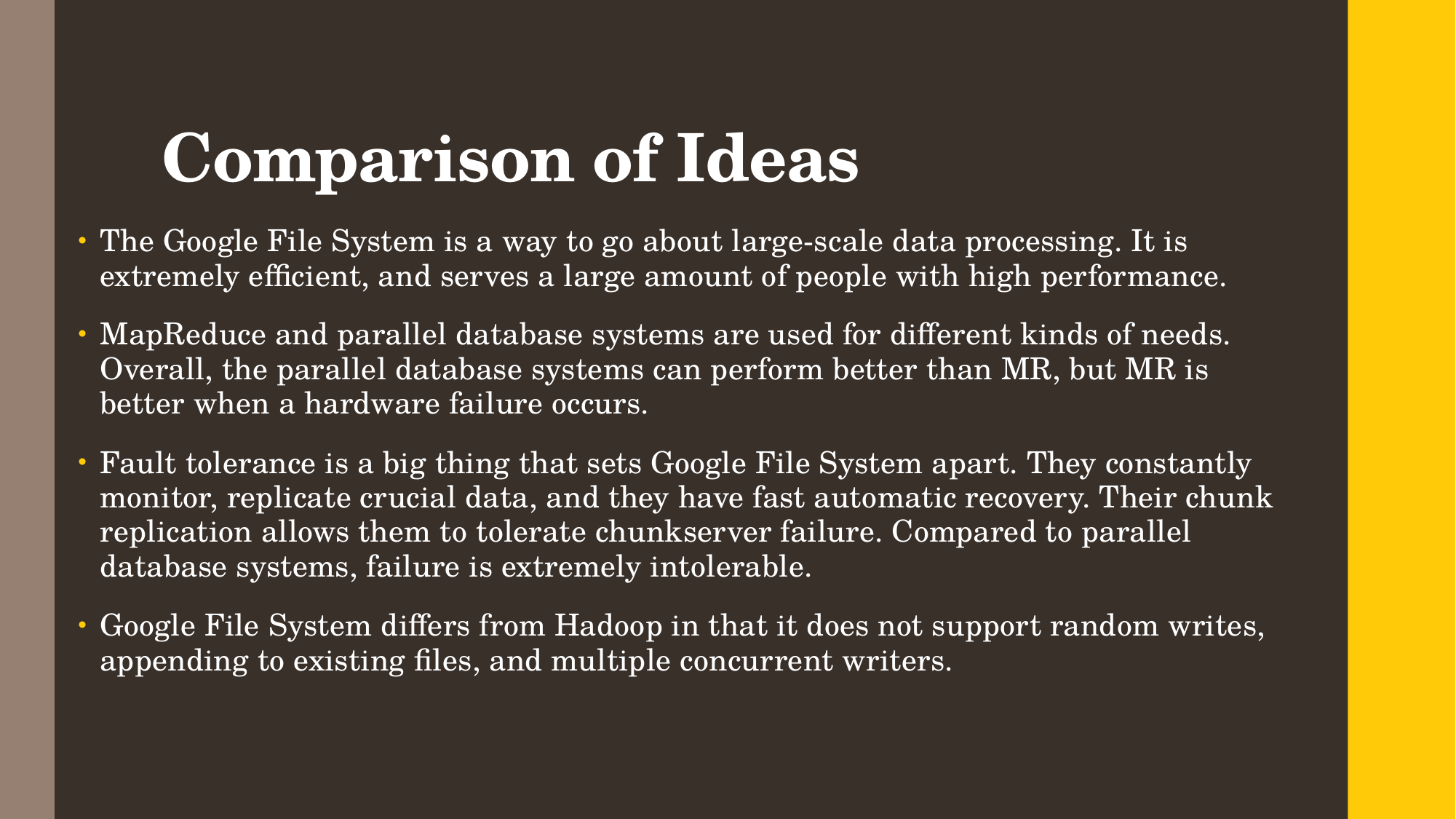

# Comparison of Ideas
The Google File System is a way to go about large-scale data processing. It is extremely efficient, and serves a large amount of people with high performance.
MapReduce and parallel database systems are used for different kinds of needs. Overall, the parallel database systems can perform better than MR, but MR is better when a hardware failure occurs.
Fault tolerance is a big thing that sets Google File System apart. They constantly monitor, replicate crucial data, and they have fast automatic recovery. Their chunk replication allows them to tolerate chunkserver failure. Compared to parallel database systems, failure is extremely intolerable.
Google File System differs from Hadoop in that it does not support random writes, appending to existing files, and multiple concurrent writers.